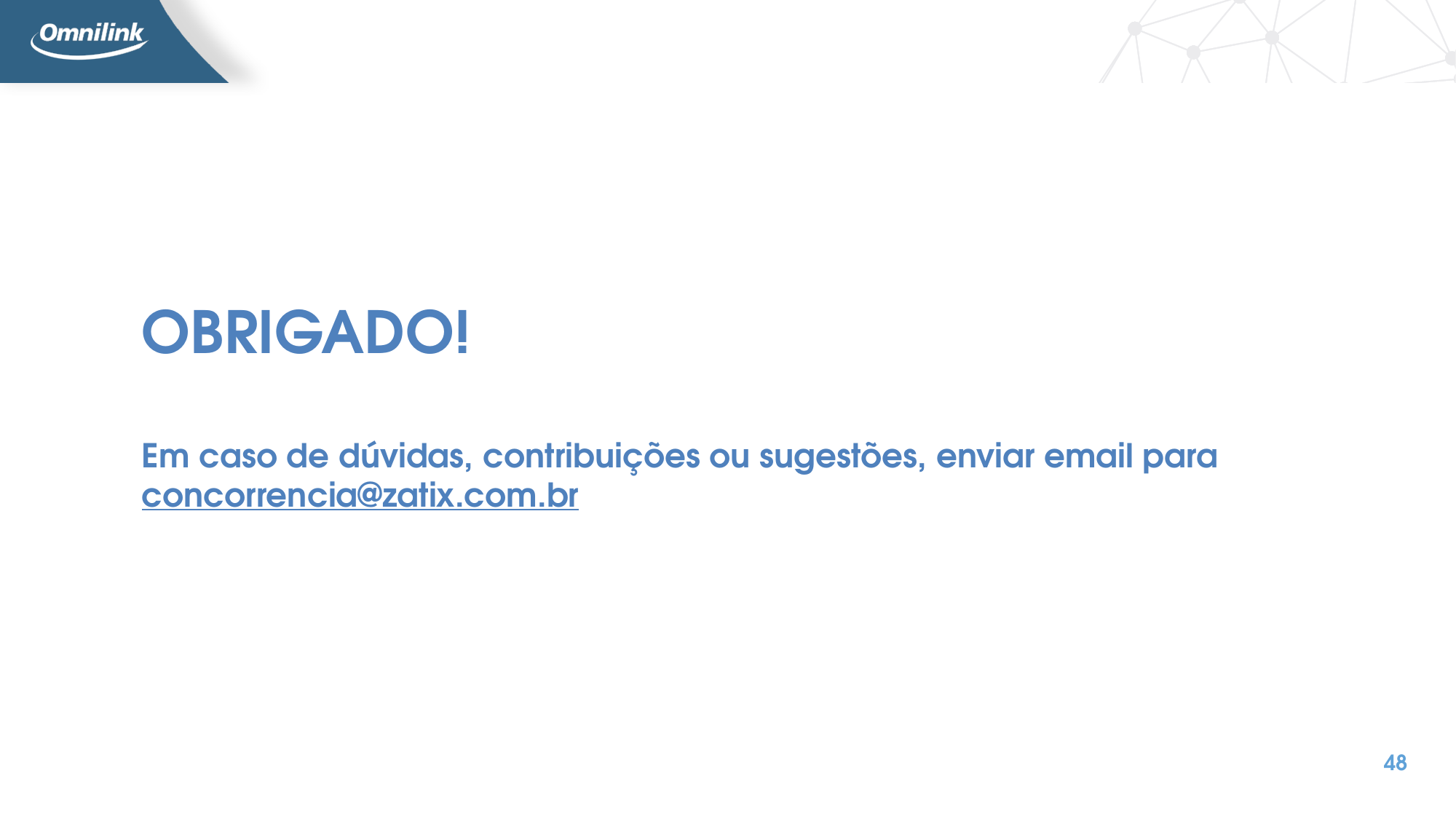

OBRIGADO!

Em caso de dúvidas, contribuições ou sugestões, enviar email para concorrencia@zatix.com.br